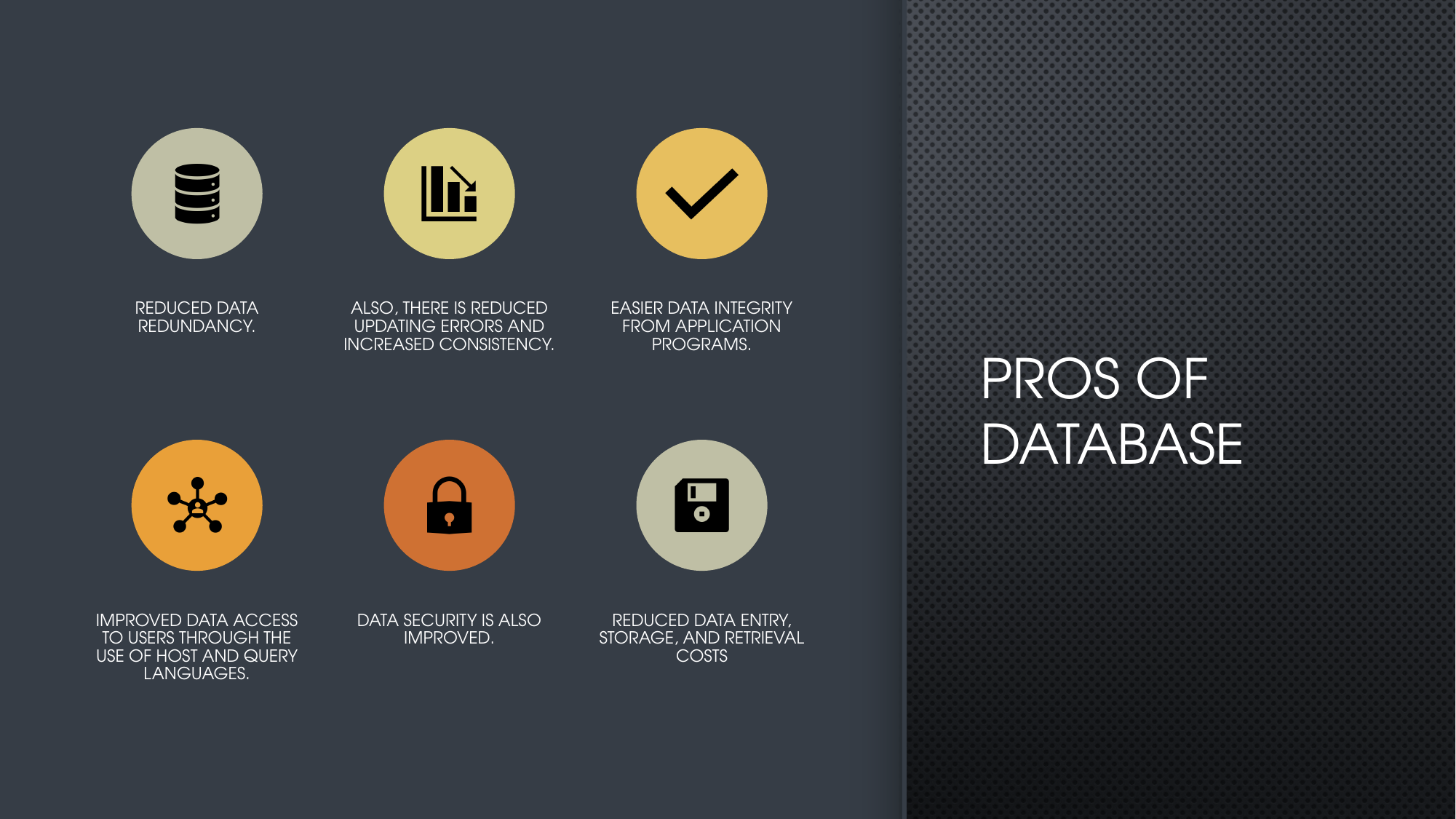

# Pros of database
Reduced data redundancy.
Also, there is reduced updating errors and increased consistency.
Easier data integrity from application programs.
Improved data access to users through the use of host and query languages.
Data security is also improved.
Reduced data entry, storage, and retrieval costs